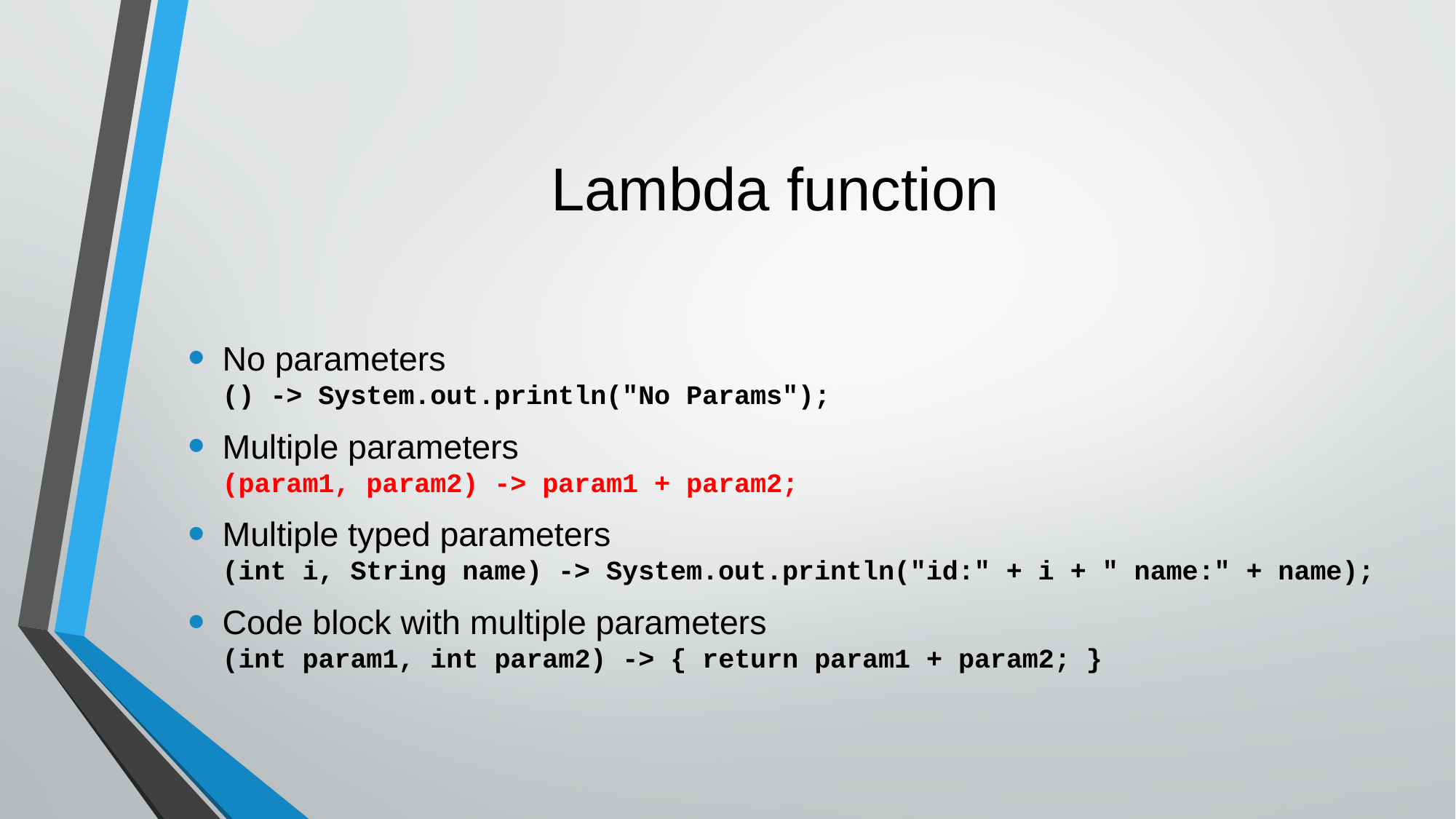

# Lambda function
No parameters
() -> System.out.println("No Params");
Multiple parameters
(param1, param2) -> param1 + param2;
Multiple typed parameters
(int i, String name) -> System.out.println("id:" + i + " name:" + name);
Code block with multiple parameters
(int param1, int param2) -> { return param1 + param2; }